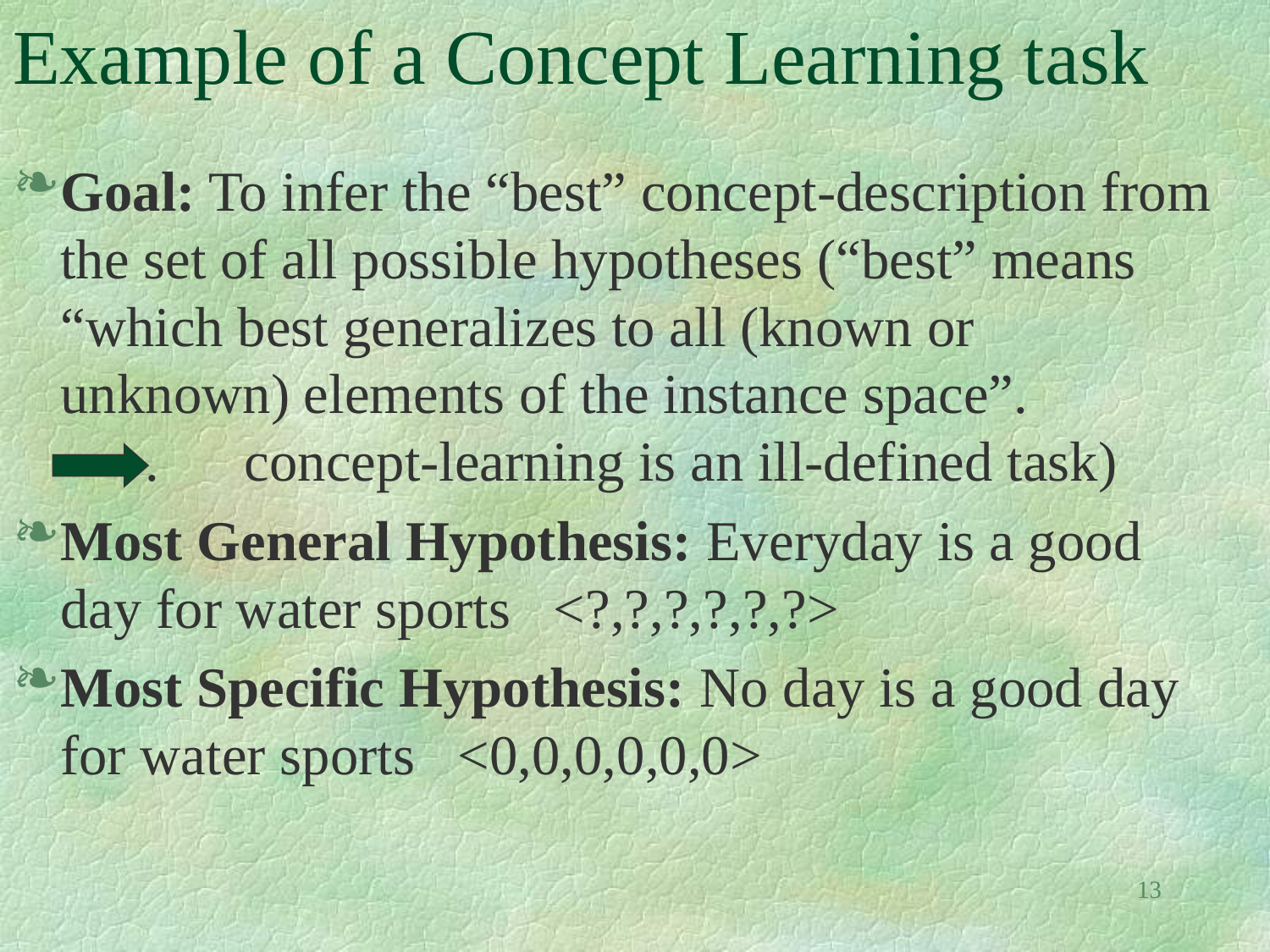

# Example of a Concept Learning task
Goal: To infer the “best” concept-description from the set of all possible hypotheses (“best” means “which best generalizes to all (known or unknown) elements of the instance space”.                    .      concept-learning is an ill-defined task)
Most General Hypothesis: Everyday is a good day for water sports   <?,?,?,?,?,?>
Most Specific Hypothesis: No day is a good day for water sports   <0,0,0,0,0,0>

13